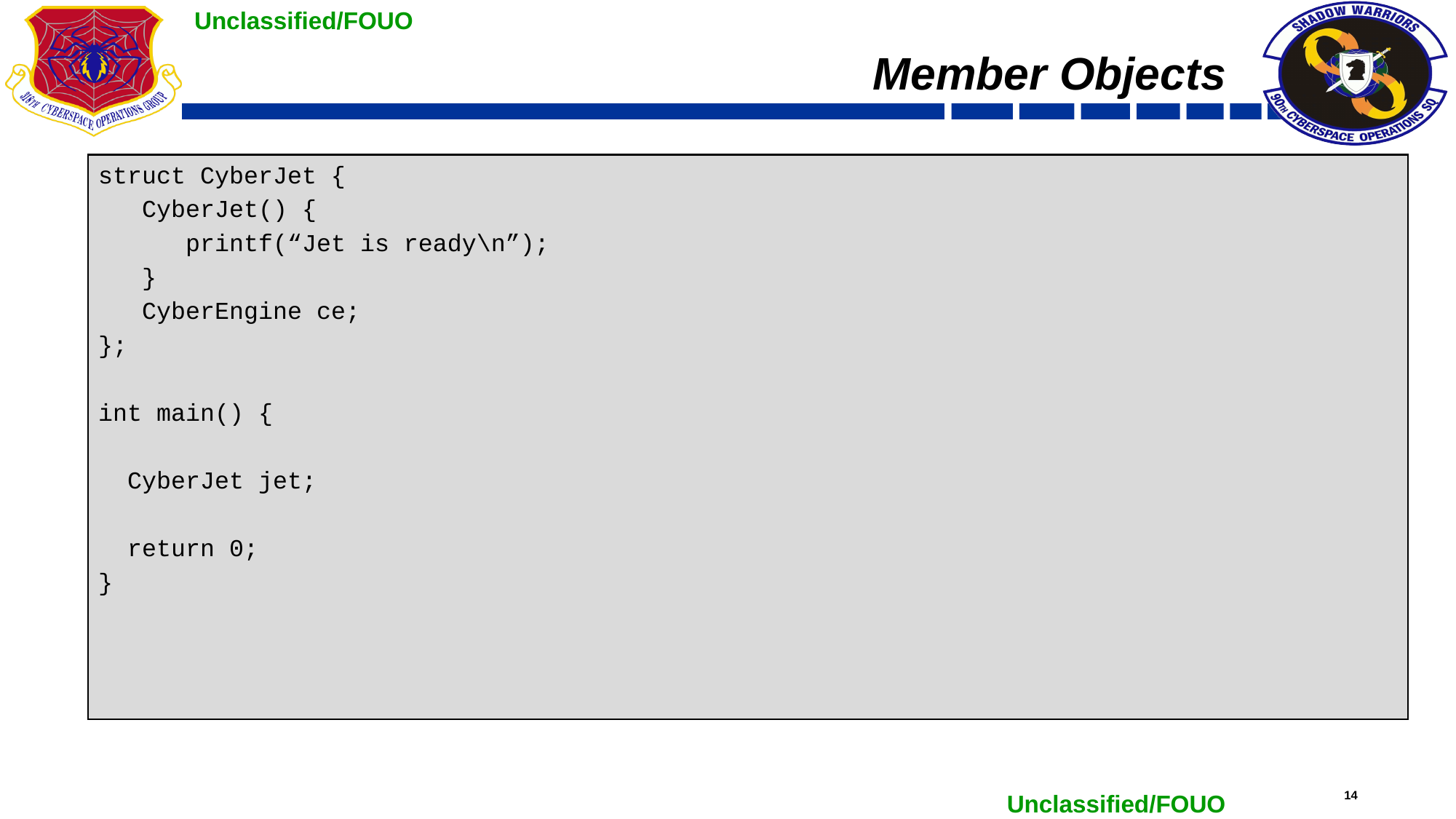

# Member Objects
struct CyberJet {
   CyberJet() {
      printf(“Jet is ready\n”);
   }
   CyberEngine ce;
};

int main() {

  CyberJet jet;

  return 0;
}